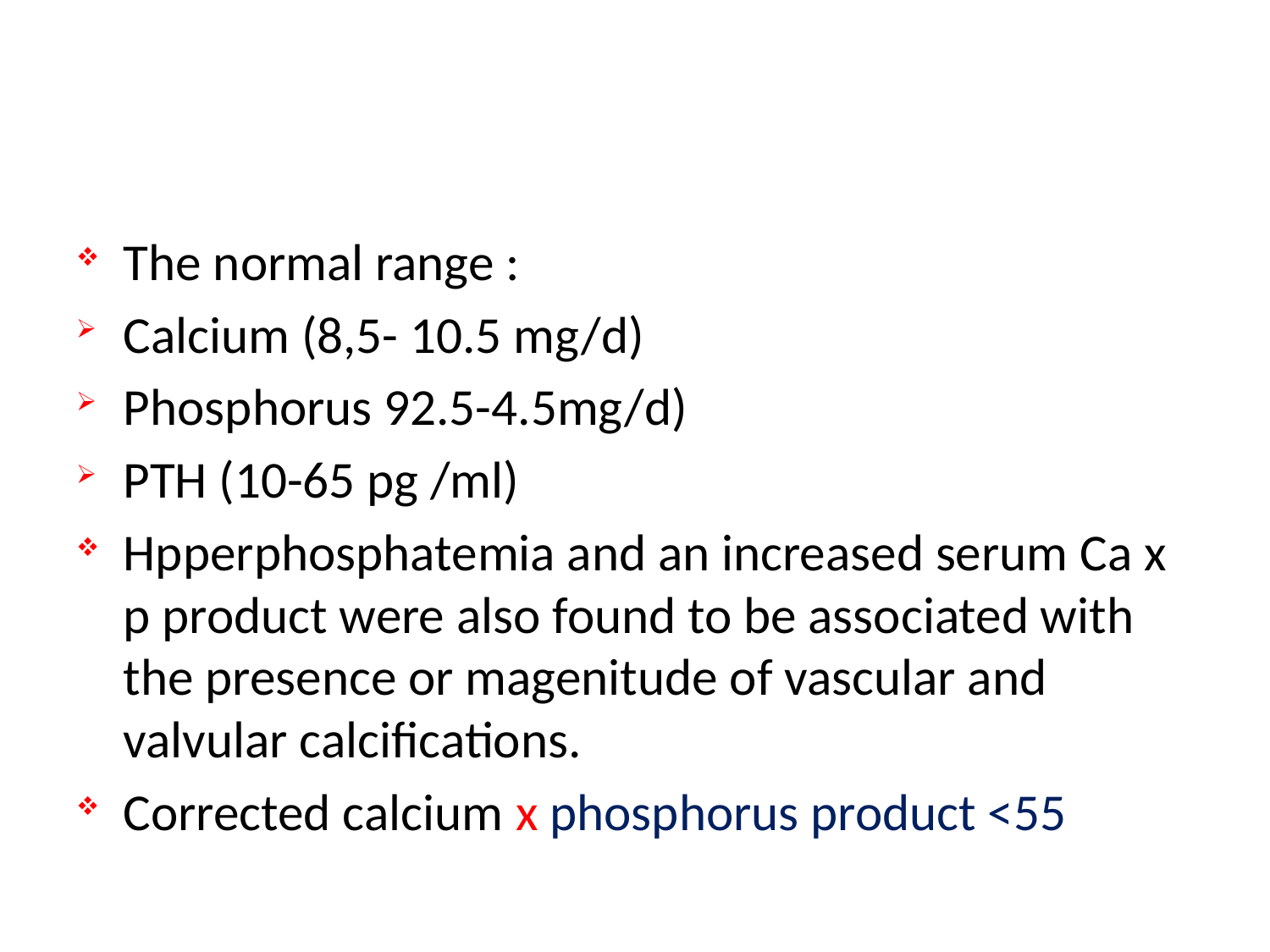

#
The normal range :
Calcium (8,5- 10.5 mg/d)
Phosphorus 92.5-4.5mg/d)
PTH (10-65 pg /ml)
Hpperphosphatemia and an increased serum Ca x p product were also found to be associated with the presence or magenitude of vascular and valvular calcifications.
Corrected calcium x phosphorus product <55